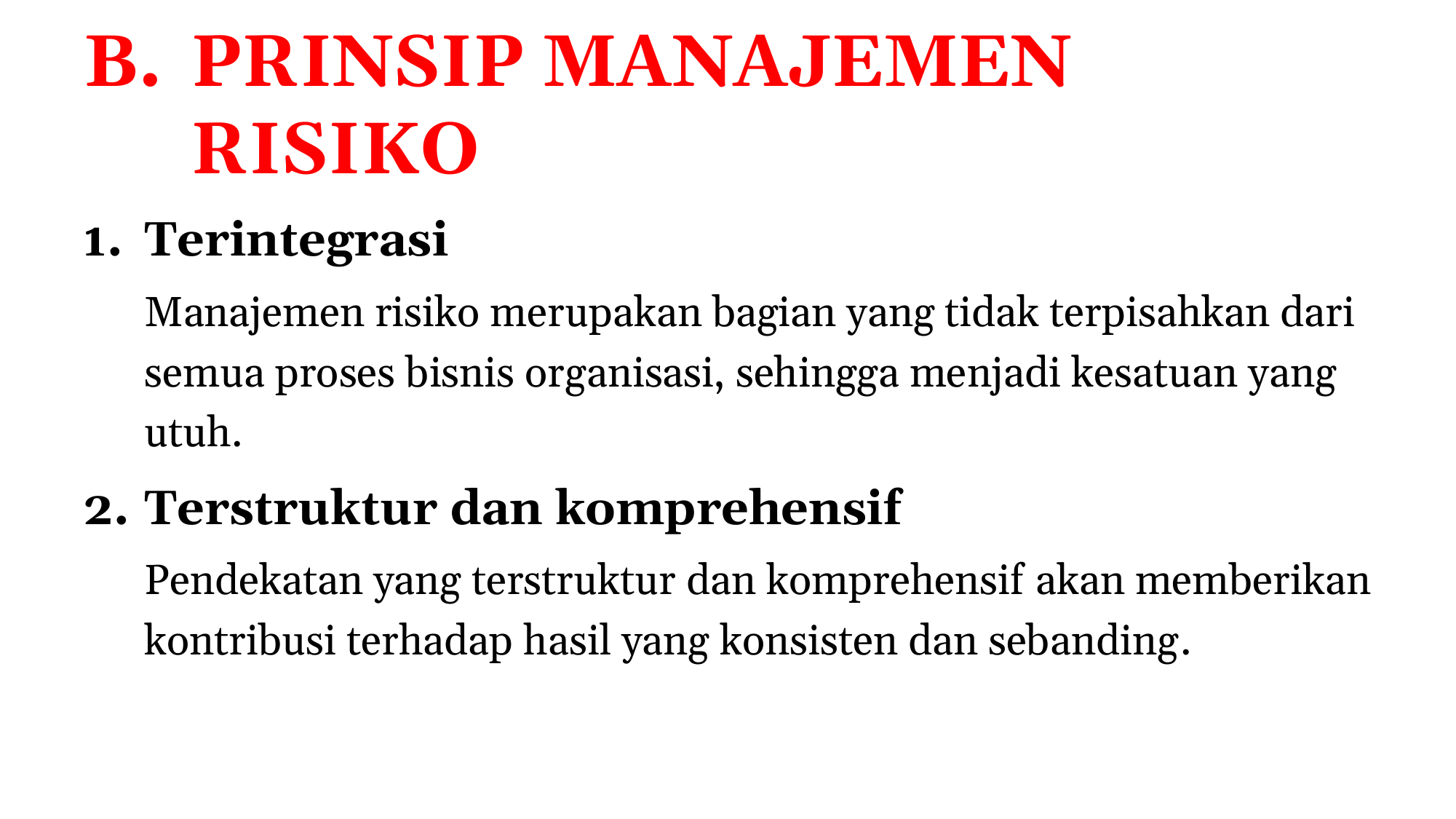

# PRINSIP MANAJEMEN RISIKO
Terintegrasi
Manajemen risiko merupakan bagian yang tidak terpisahkan dari semua proses bisnis organisasi, sehingga menjadi kesatuan yang utuh.
Terstruktur dan komprehensif
Pendekatan yang terstruktur dan komprehensif akan memberikan kontribusi terhadap hasil yang konsisten dan sebanding.